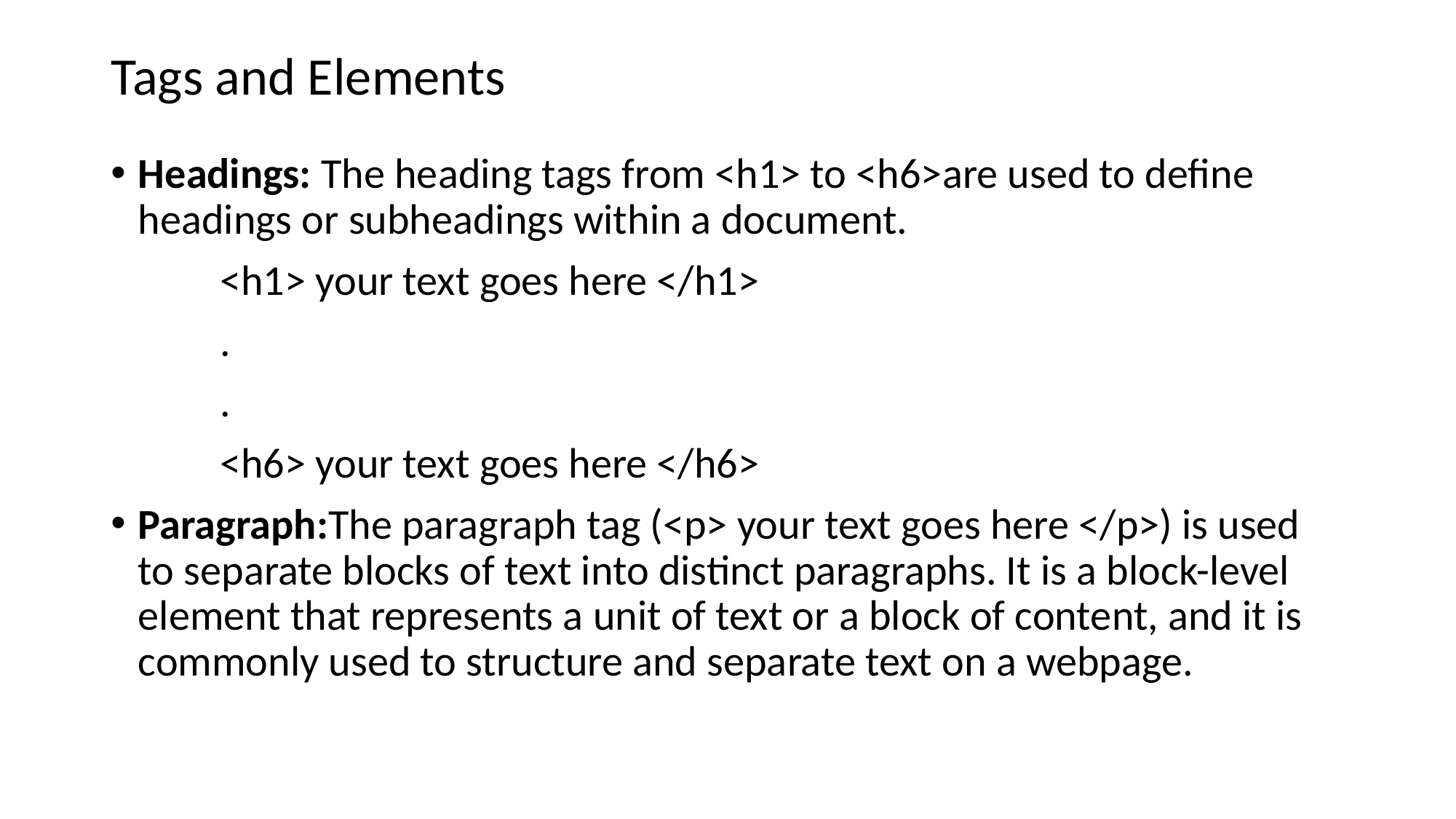

# Tags and Elements
Headings: The heading tags from <h1> to <h6>are used to define headings or subheadings within a document.
	<h1> your text goes here </h1>
	.
	.
	<h6> your text goes here </h6>
Paragraph:The paragraph tag (<p> your text goes here </p>) is used to separate blocks of text into distinct paragraphs. It is a block-level element that represents a unit of text or a block of content, and it is commonly used to structure and separate text on a webpage.